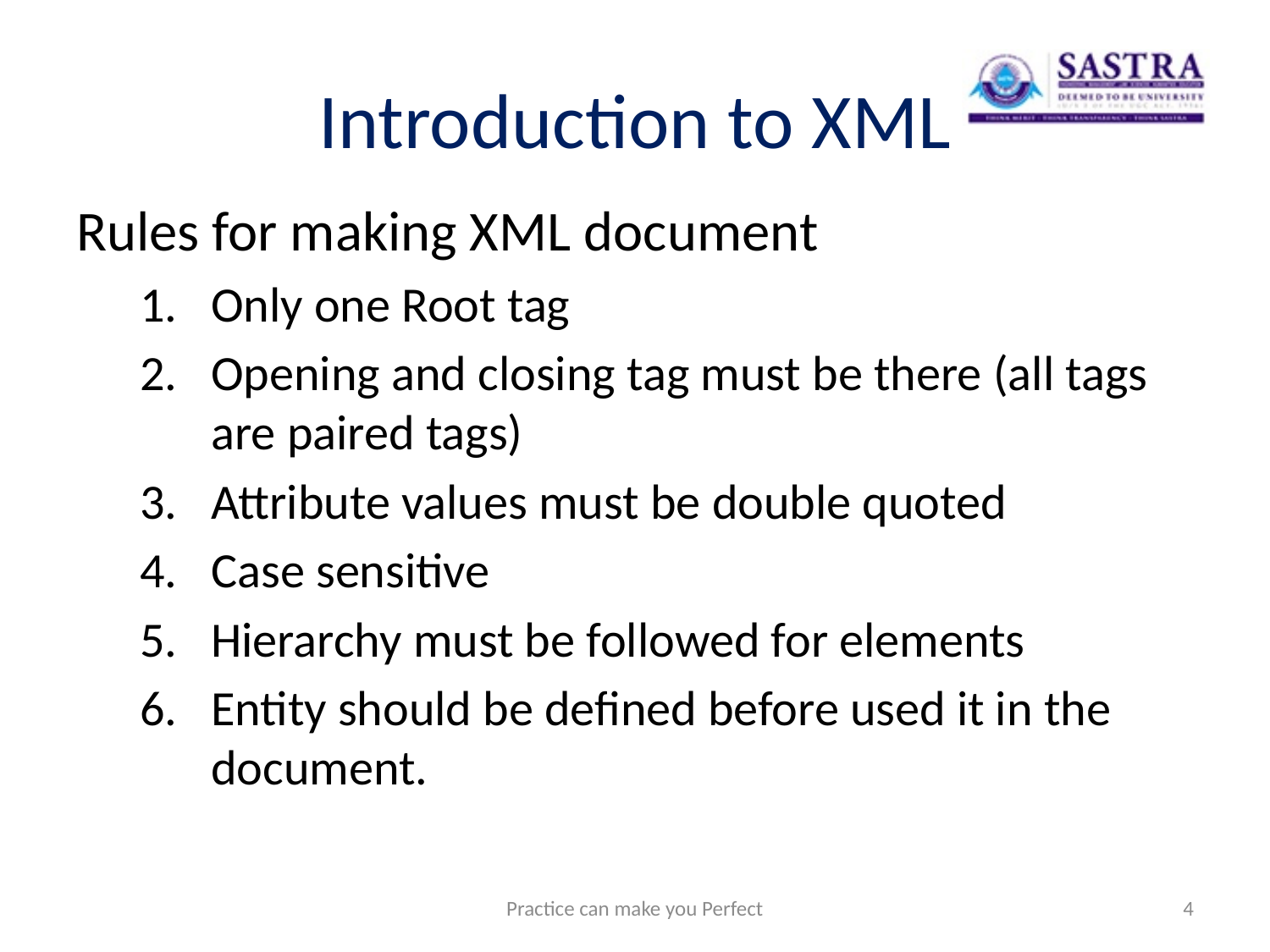

# Introduction to XML
Rules for making XML document
Only one Root tag
Opening and closing tag must be there (all tags are paired tags)
Attribute values must be double quoted
Case sensitive
Hierarchy must be followed for elements
Entity should be defined before used it in the document.

Practice can make you Perfect
4